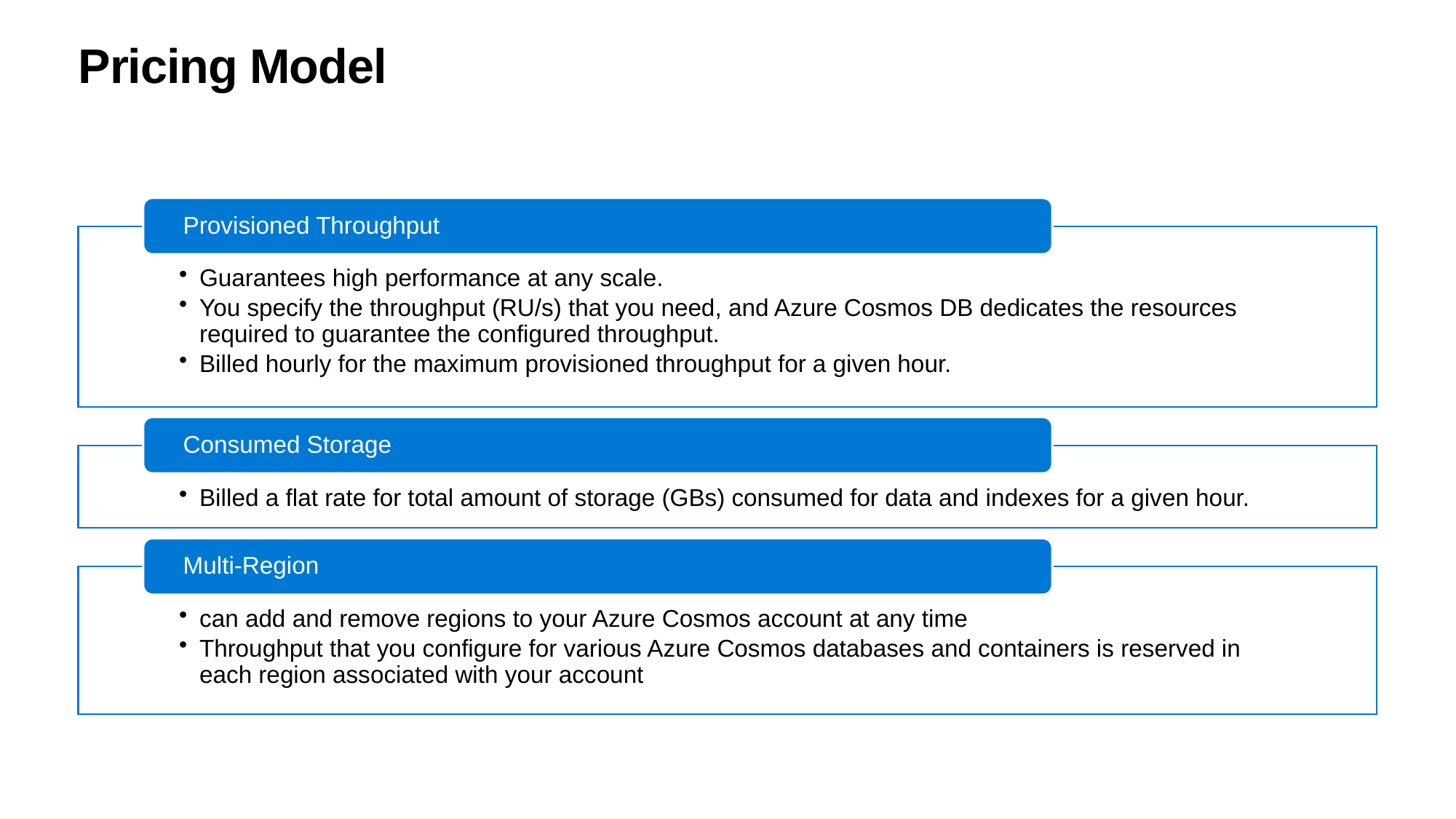

# Pricing Model
Guarantees high performance at any scale.
You specify the throughput (RU/s) that you need, and Azure Cosmos DB dedicates the resources required to guarantee the configured throughput.
Billed hourly for the maximum provisioned throughput for a given hour.
Provisioned Throughput
Billed a flat rate for total amount of storage (GBs) consumed for data and indexes for a given hour.
Consumed Storage
can add and remove regions to your Azure Cosmos account at any time
Throughput that you configure for various Azure Cosmos databases and containers is reserved in each region associated with your account
Multi-Region